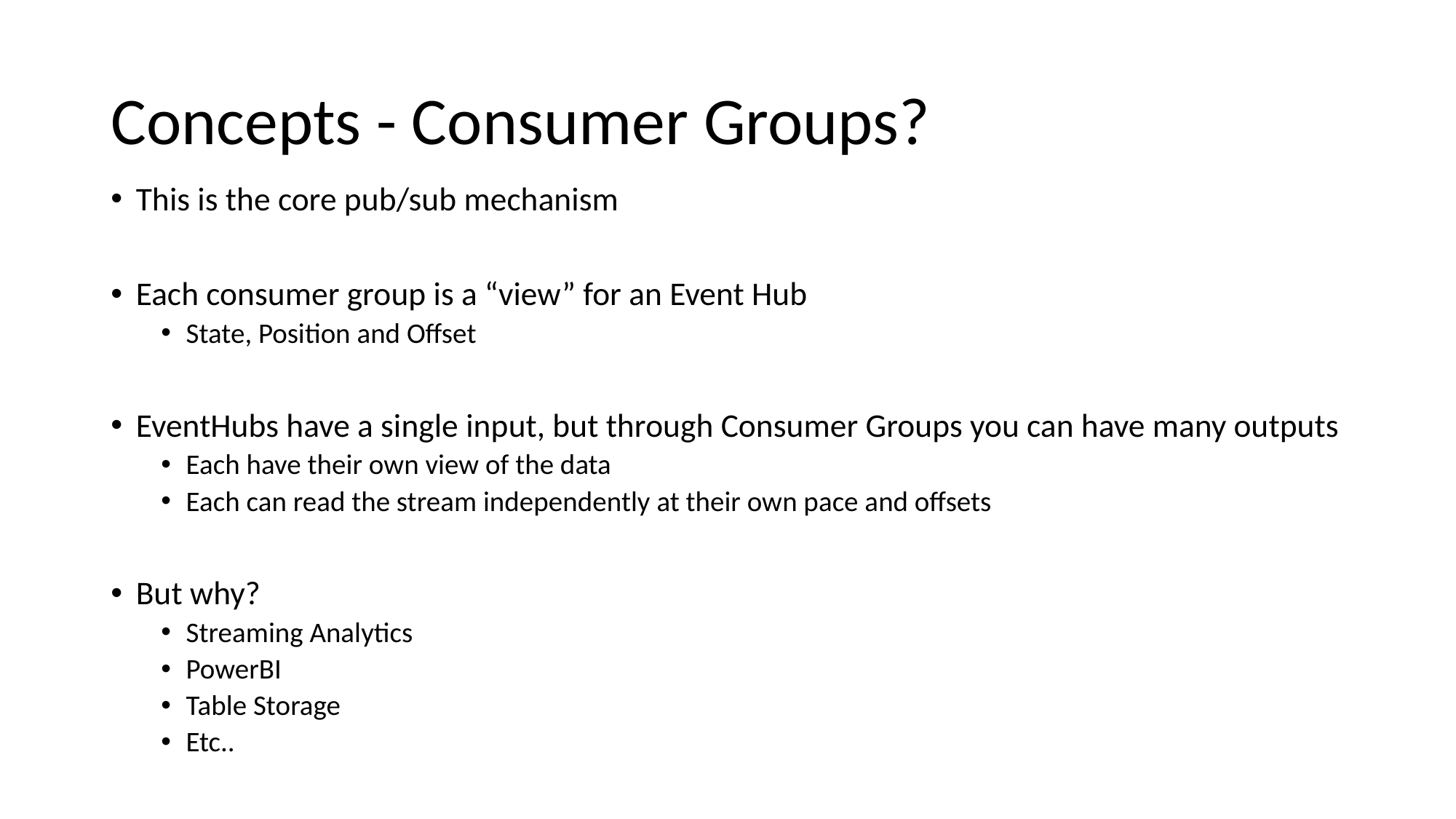

# Concepts - Consumer Groups?
This is the core pub/sub mechanism

Each consumer group is a “view” for an Event Hub
State, Position and Offset

EventHubs have a single input, but through Consumer Groups you can have many outputs
Each have their own view of the data
Each can read the stream independently at their own pace and offsets

But why?
Streaming Analytics
PowerBI
Table Storage
Etc..